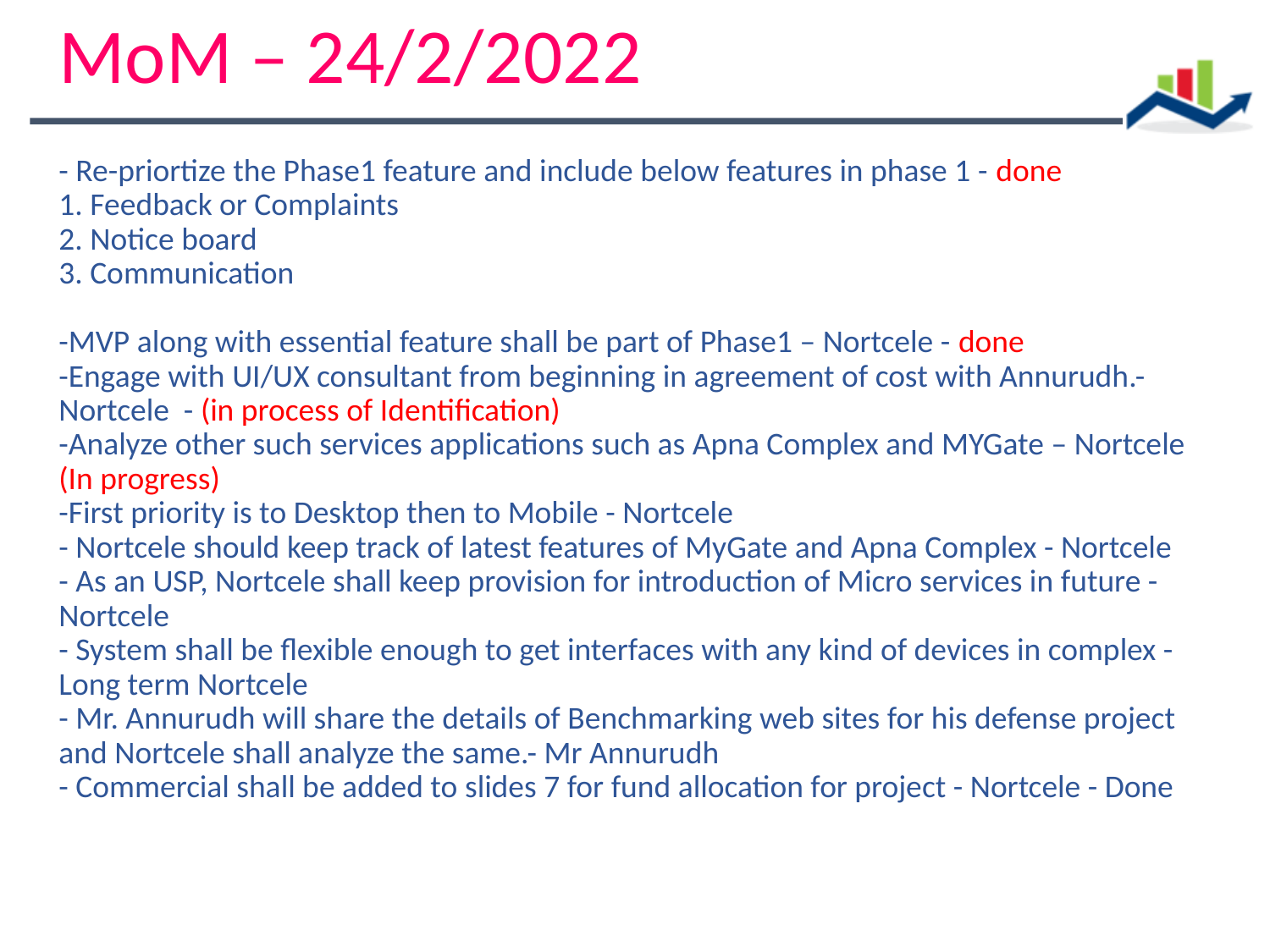

# MoM – 24/2/2022
- Re-priortize the Phase1 feature and include below features in phase 1 - done
1. Feedback or Complaints
2. Notice board
3. Communication

-MVP along with essential feature shall be part of Phase1 – Nortcele - done
-Engage with UI/UX consultant from beginning in agreement of cost with Annurudh.- Nortcele  - (in process of Identification)
-Analyze other such services applications such as Apna Complex and MYGate – Nortcele (In progress)
-First priority is to Desktop then to Mobile - Nortcele
- Nortcele should keep track of latest features of MyGate and Apna Complex - Nortcele
- As an USP, Nortcele shall keep provision for introduction of Micro services in future - Nortcele
- System shall be flexible enough to get interfaces with any kind of devices in complex - Long term Nortcele
- Mr. Annurudh will share the details of Benchmarking web sites for his defense project and Nortcele shall analyze the same.- Mr Annurudh
- Commercial shall be added to slides 7 for fund allocation for project - Nortcele - Done